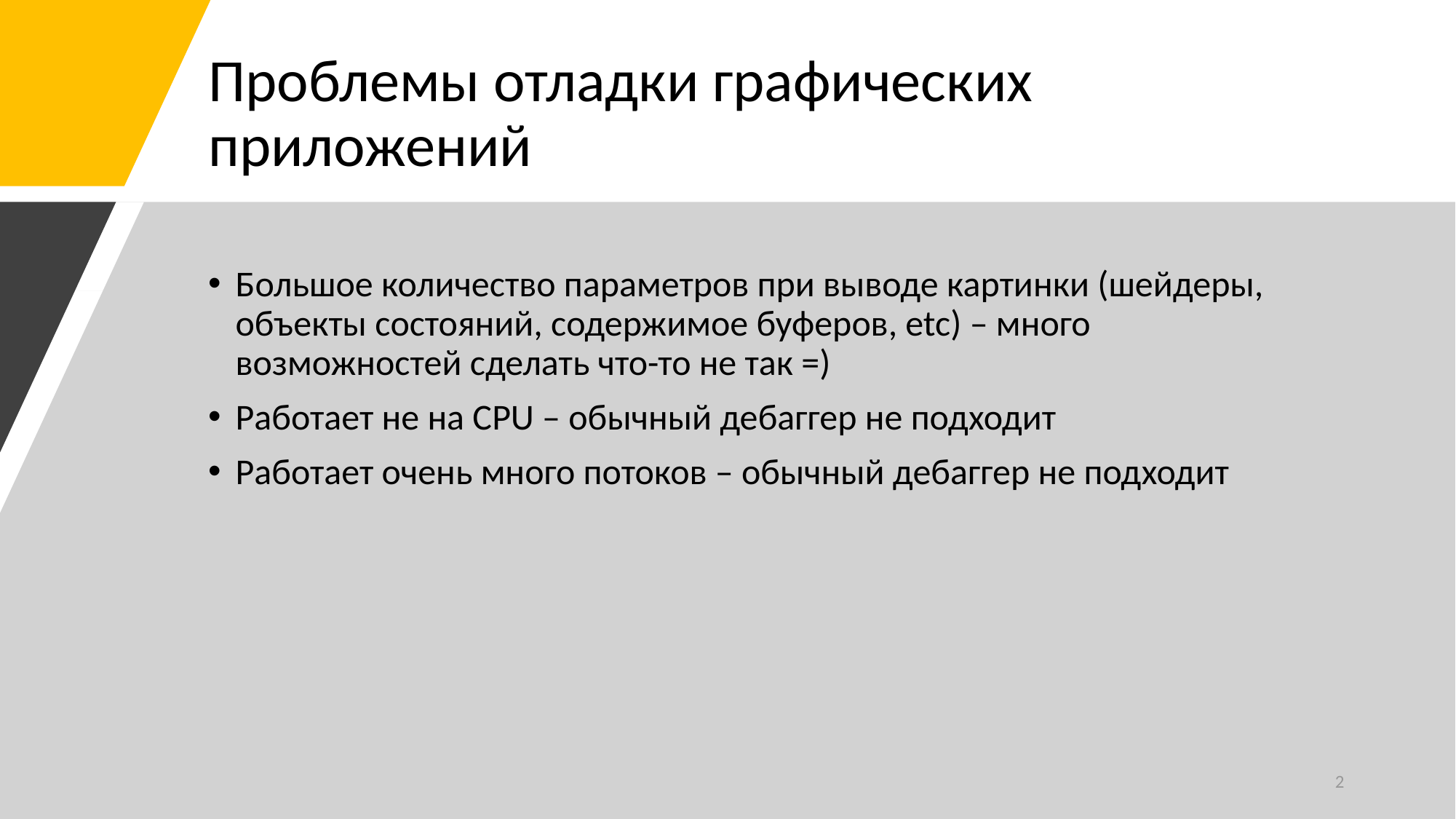

# Проблемы отладки графических приложений

Большое количество параметров при выводе картинки (шейдеры, объекты состояний, содержимое буферов, etc) – много возможностей сделать что-то не так =)
Работает не на CPU – обычный дебаггер не подходит
Работает очень много потоков – обычный дебаггер не подходит
2